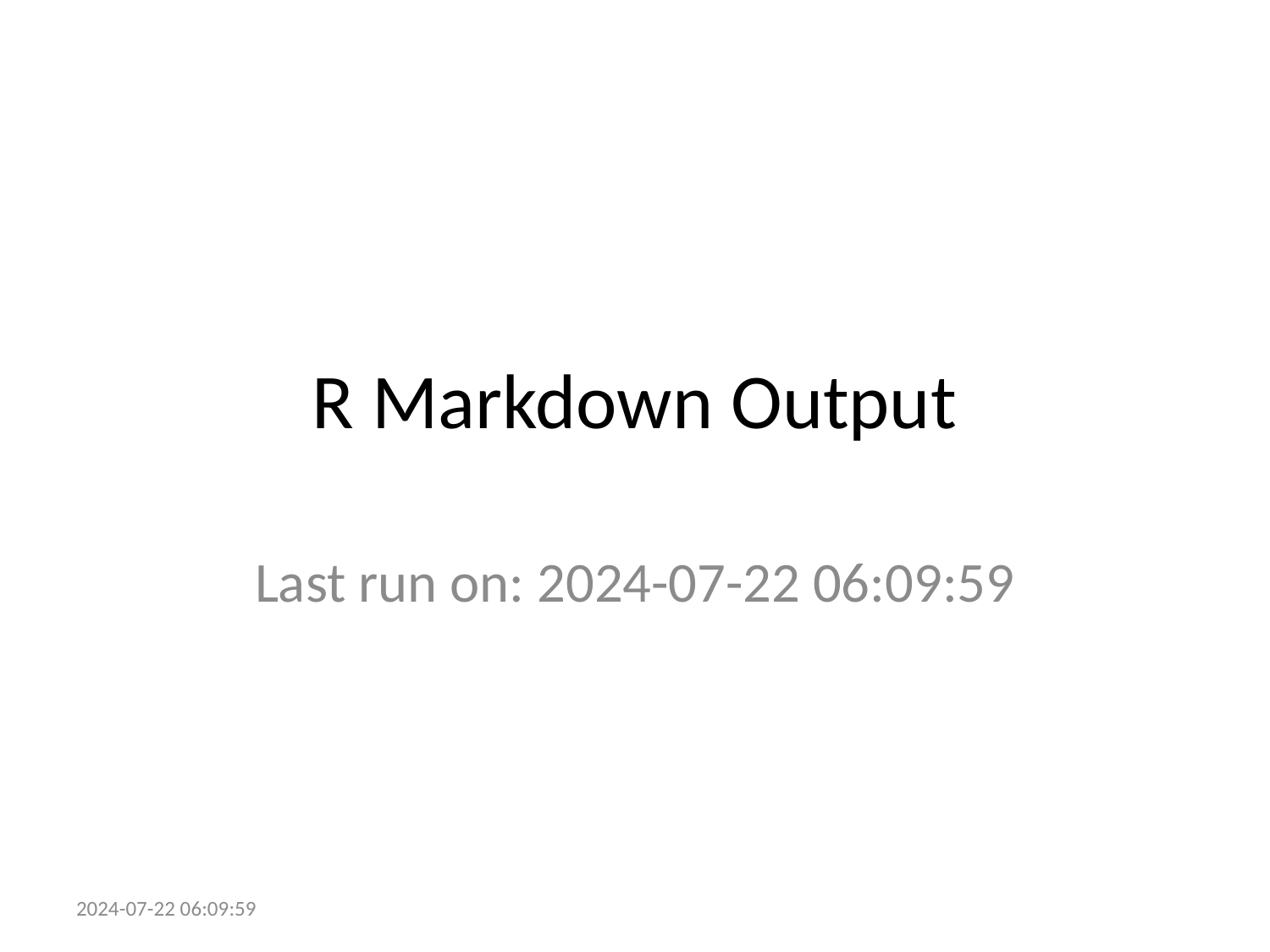

# R Markdown Output
Last run on: 2024-07-22 06:09:59
2024-07-22 06:09:59